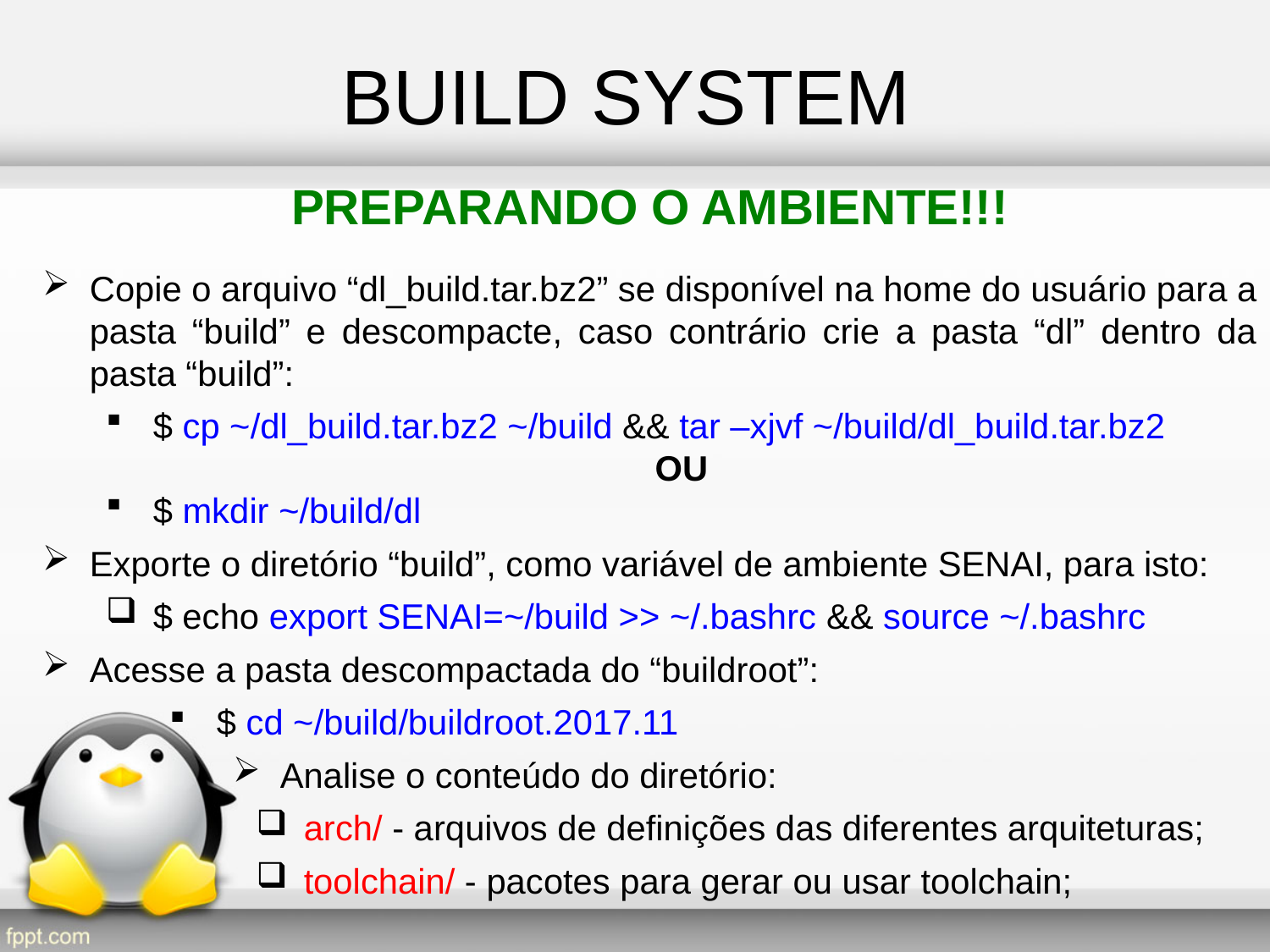

BUILD SYSTEM
PREPARANDO O AMBIENTE!!!
Copie o arquivo “dl_build.tar.bz2” se disponível na home do usuário para a pasta “build” e descompacte, caso contrário crie a pasta “dl” dentro da pasta “build”:
$ cp ~/dl_build.tar.bz2 ~/build && tar –xjvf ~/build/dl_build.tar.bz2
OU
$ mkdir ~/build/dl
Exporte o diretório “build”, como variável de ambiente SENAI, para isto:
$ echo export SENAI=~/build >> ~/.bashrc && source ~/.bashrc
Acesse a pasta descompactada do “buildroot”:
$ cd ~/build/buildroot.2017.11
Analise o conteúdo do diretório:
arch/ - arquivos de definições das diferentes arquiteturas;
toolchain/ - pacotes para gerar ou usar toolchain;